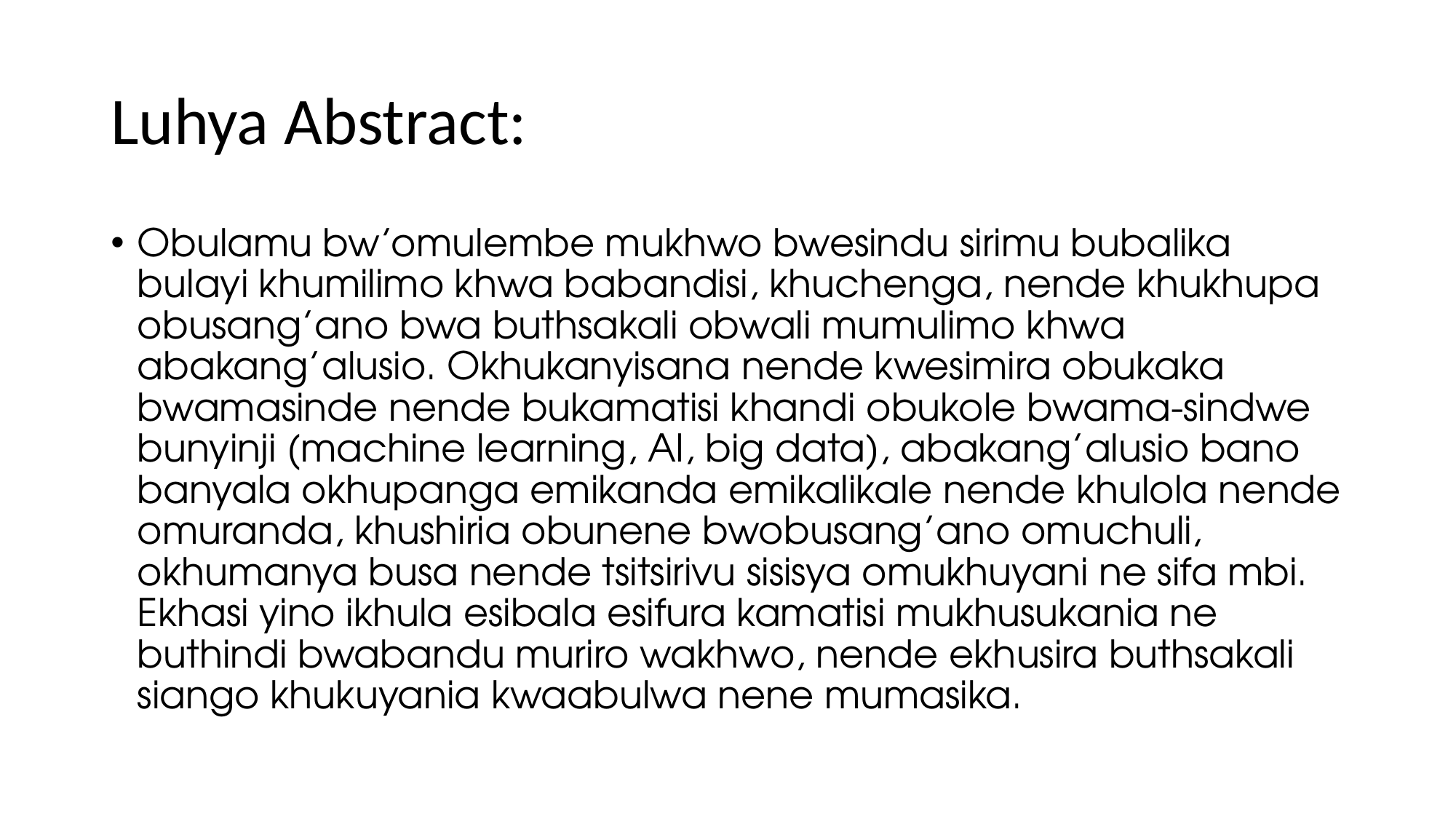

# Luhya Abstract:
Obulamu bw’omulembe mukhwo bwesindu sirimu bubalika bulayi khumilimo khwa babandisi, khuchenga, nende khukhupa obusang’ano bwa buthsakali obwali mumulimo khwa abakang’alusio. Okhukanyisana nende kwesimira obukaka bwamasinde nende bukamatisi khandi obukole bwama-sindwe bunyinji (machine learning, AI, big data), abakang’alusio bano banyala okhupanga emikanda emikalikale nende khulola nende omuranda, khushiria obunene bwobusang’ano omuchuli, okhumanya busa nende tsitsirivu sisisya omukhuyani ne sifa mbi. Ekhasi yino ikhula esibala esifura kamatisi mukhusukania ne buthindi bwabandu muriro wakhwo, nende ekhusira buthsakali siango khukuyania kwaabulwa nene mumasika.